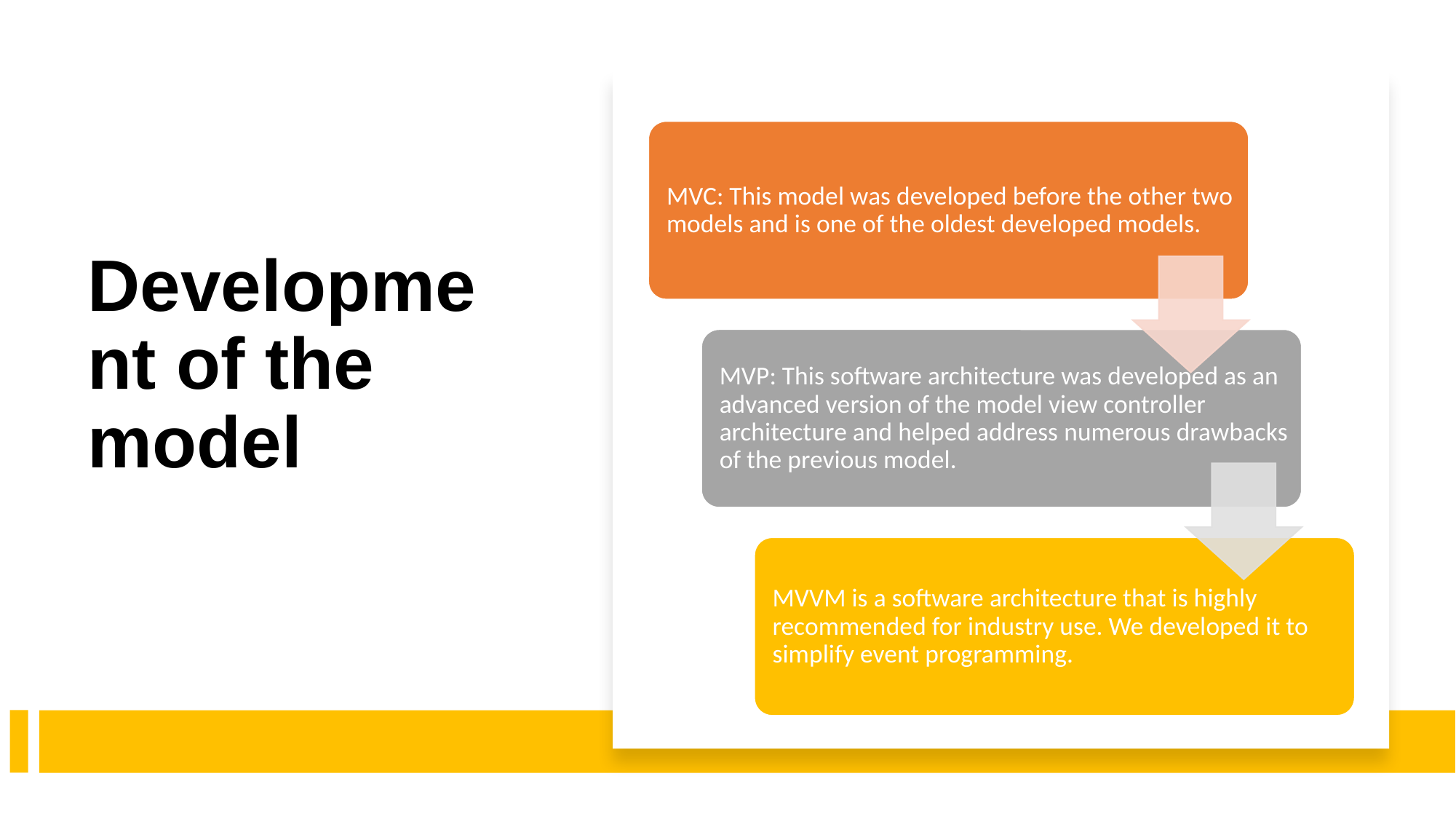

MVC: This model was developed before the other two models and is one of the oldest developed models.
MVP: This software architecture was developed as an advanced version of the model view controller architecture and helped address numerous drawbacks of the previous model.
MVVM is a software architecture that is highly recommended for industry use. We developed it to simplify event programming.

# Development of the model